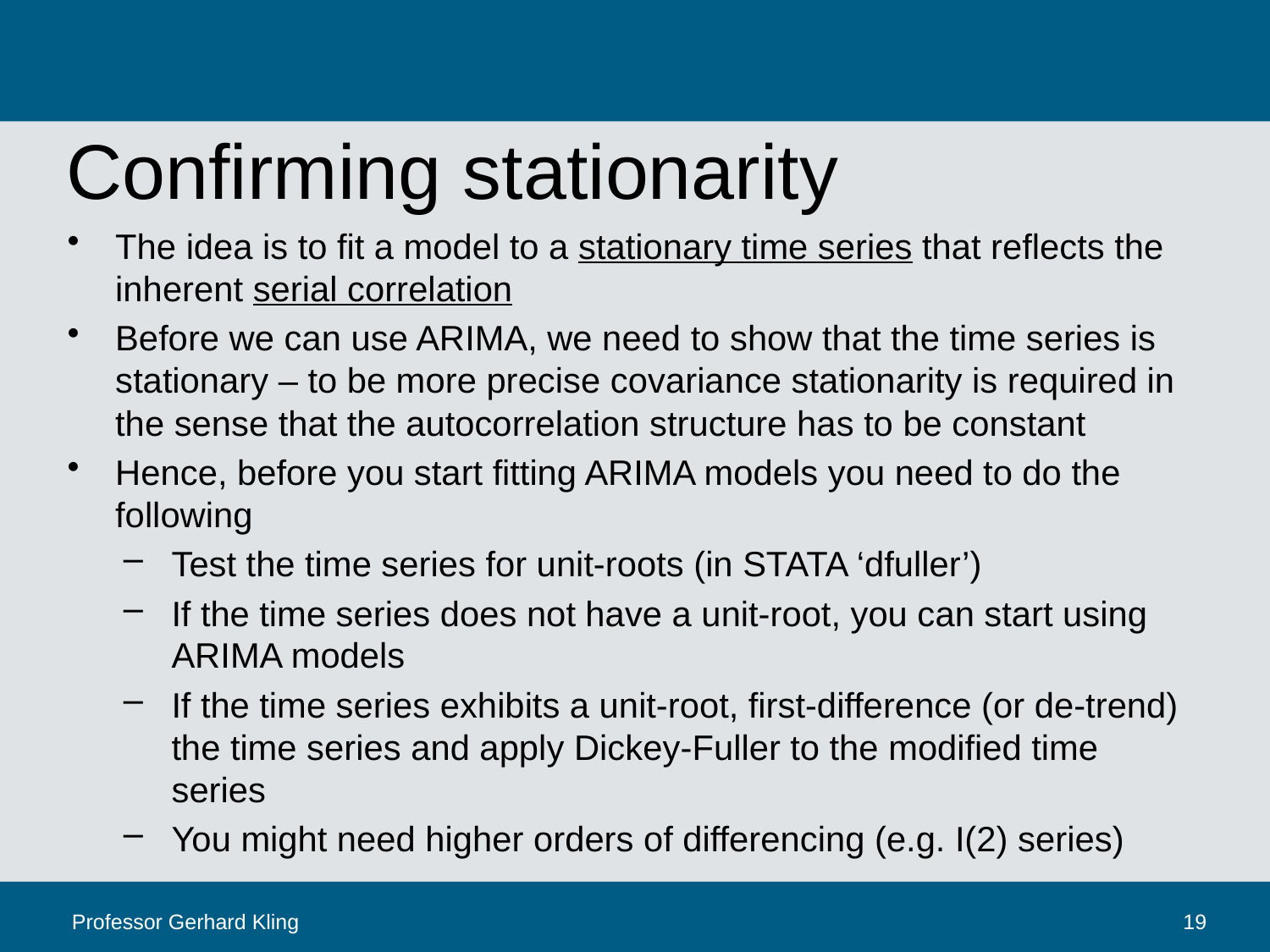

# Confirming stationarity
The idea is to fit a model to a stationary time series that reflects the inherent serial correlation
Before we can use ARIMA, we need to show that the time series is stationary – to be more precise covariance stationarity is required in the sense that the autocorrelation structure has to be constant
Hence, before you start fitting ARIMA models you need to do the following
Test the time series for unit-roots (in STATA ‘dfuller’)
If the time series does not have a unit-root, you can start using ARIMA models
If the time series exhibits a unit-root, first-difference (or de-trend) the time series and apply Dickey-Fuller to the modified time series
You might need higher orders of differencing (e.g. I(2) series)
Professor Gerhard Kling
19